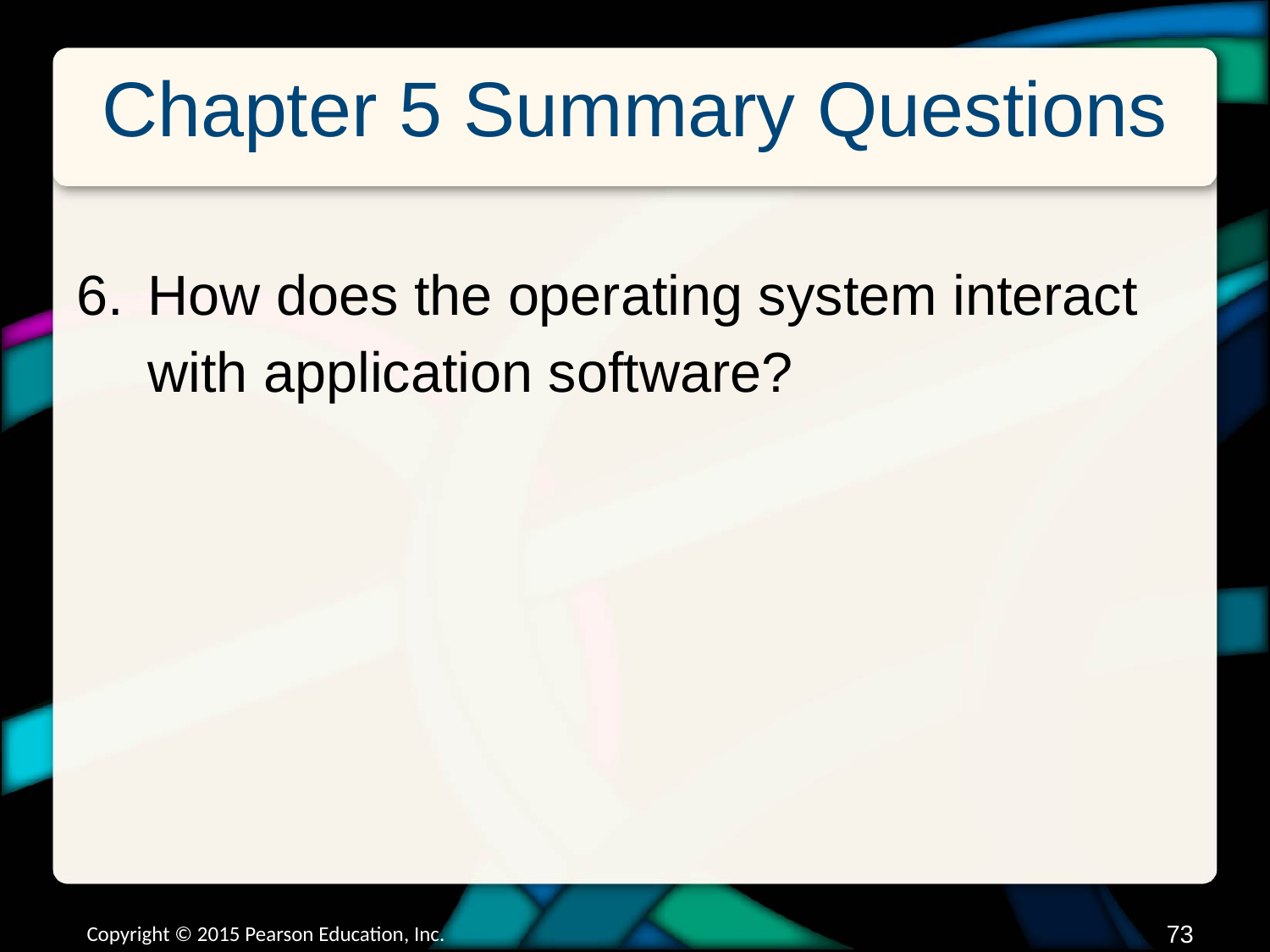

# Chapter 5 Summary Questions
How does the operating system interact with application software?
Copyright © 2015 Pearson Education, Inc.
73